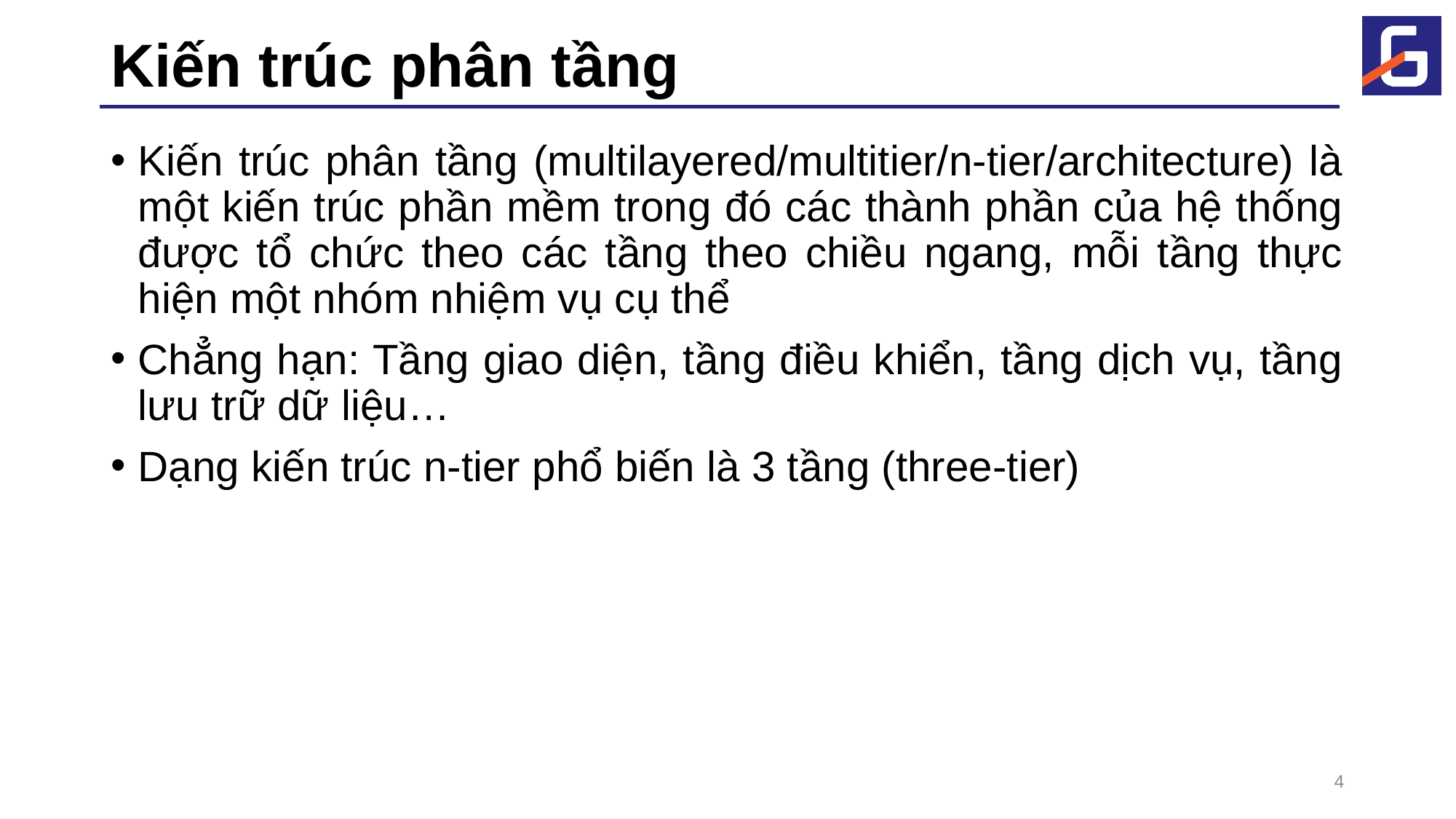

# Kiến trúc phân tầng
Kiến trúc phân tầng (multilayered/multitier/n-tier/architecture) là một kiến trúc phần mềm trong đó các thành phần của hệ thống được tổ chức theo các tầng theo chiều ngang, mỗi tầng thực hiện một nhóm nhiệm vụ cụ thể
Chẳng hạn: Tầng giao diện, tầng điều khiển, tầng dịch vụ, tầng lưu trữ dữ liệu…
Dạng kiến trúc n-tier phổ biến là 3 tầng (three-tier)
4